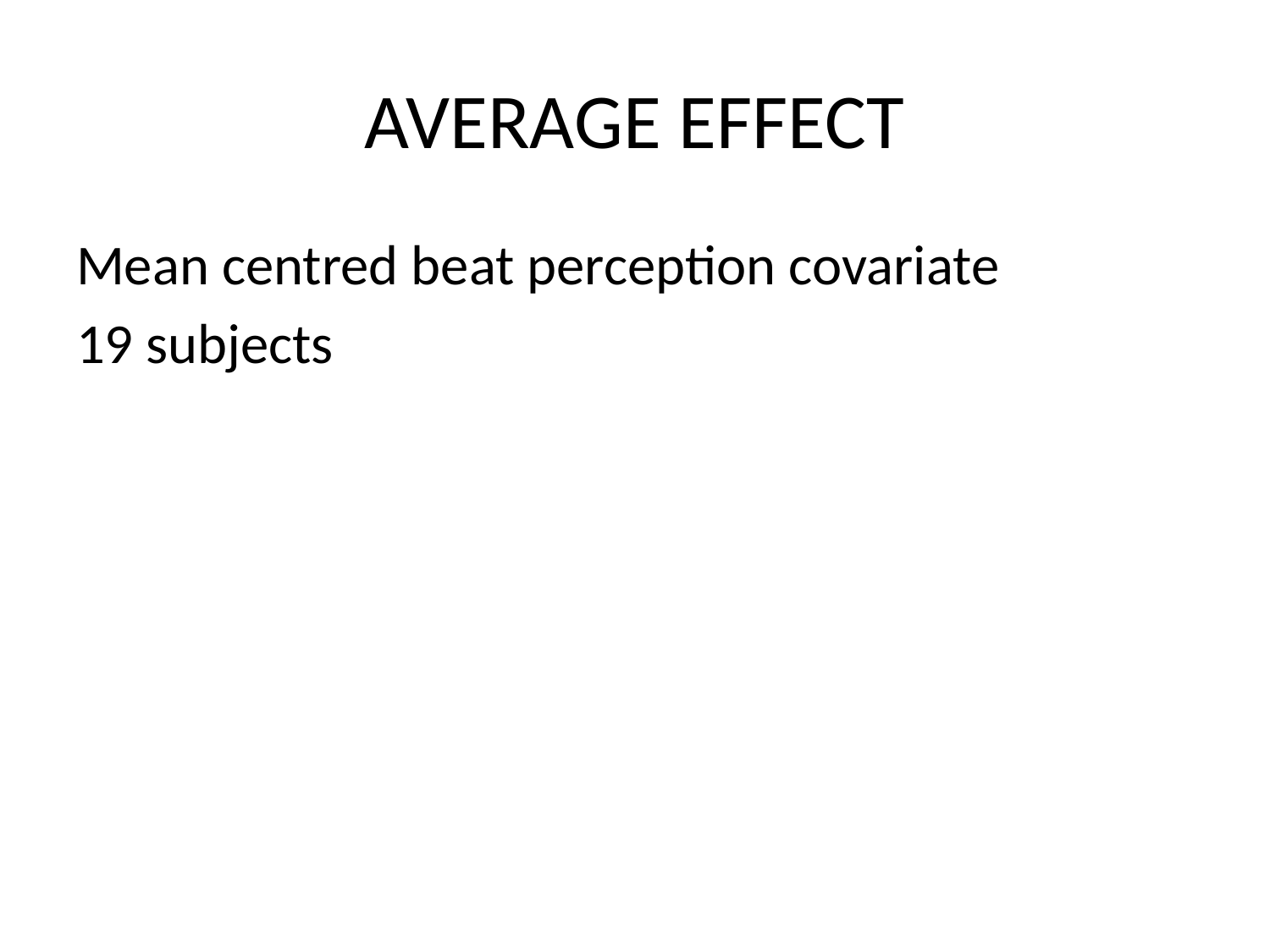

# AVERAGE EFFECT
Mean centred beat perception covariate
19 subjects